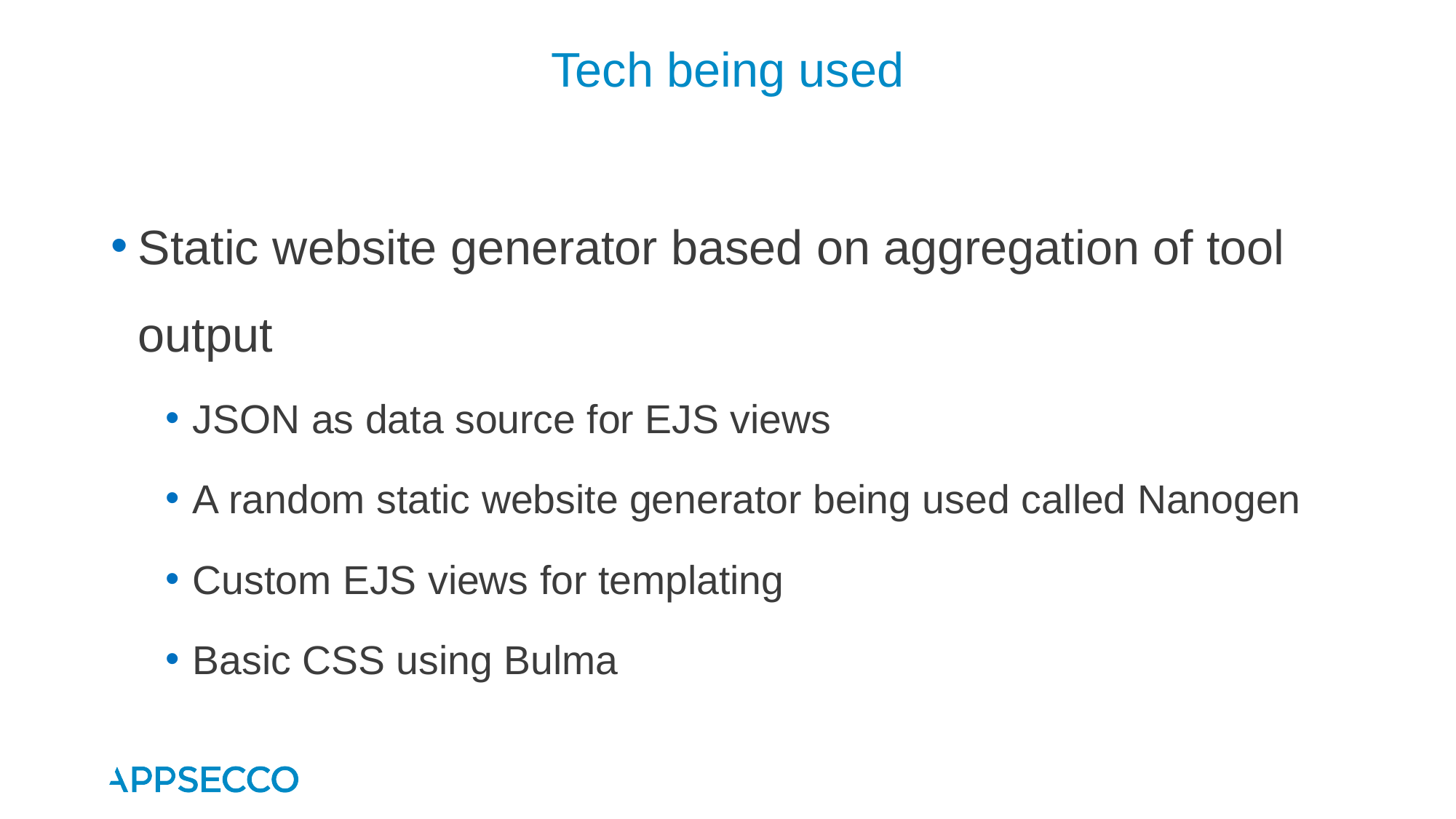

# Tech being used
Static website generator based on aggregation of tool output
JSON as data source for EJS views
A random static website generator being used called Nanogen
Custom EJS views for templating
Basic CSS using Bulma